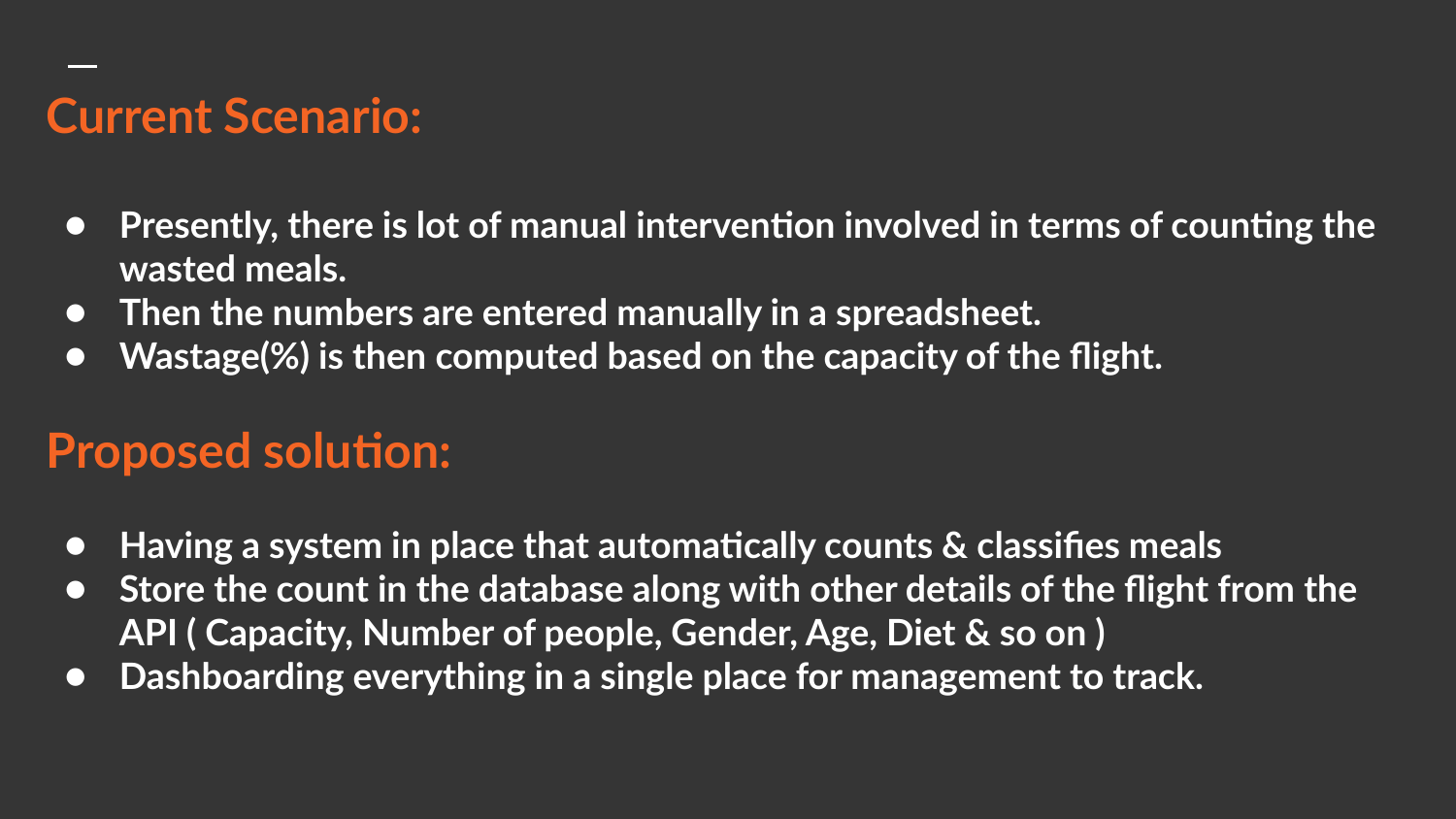

Current Scenario:

Presently, there is lot of manual intervention involved in terms of counting the wasted meals.
Then the numbers are entered manually in a spreadsheet.
Wastage(%) is then computed based on the capacity of the flight.

Proposed solution:

Having a system in place that automatically counts & classifies meals
Store the count in the database along with other details of the flight from the API ( Capacity, Number of people, Gender, Age, Diet & so on )
Dashboarding everything in a single place for management to track.